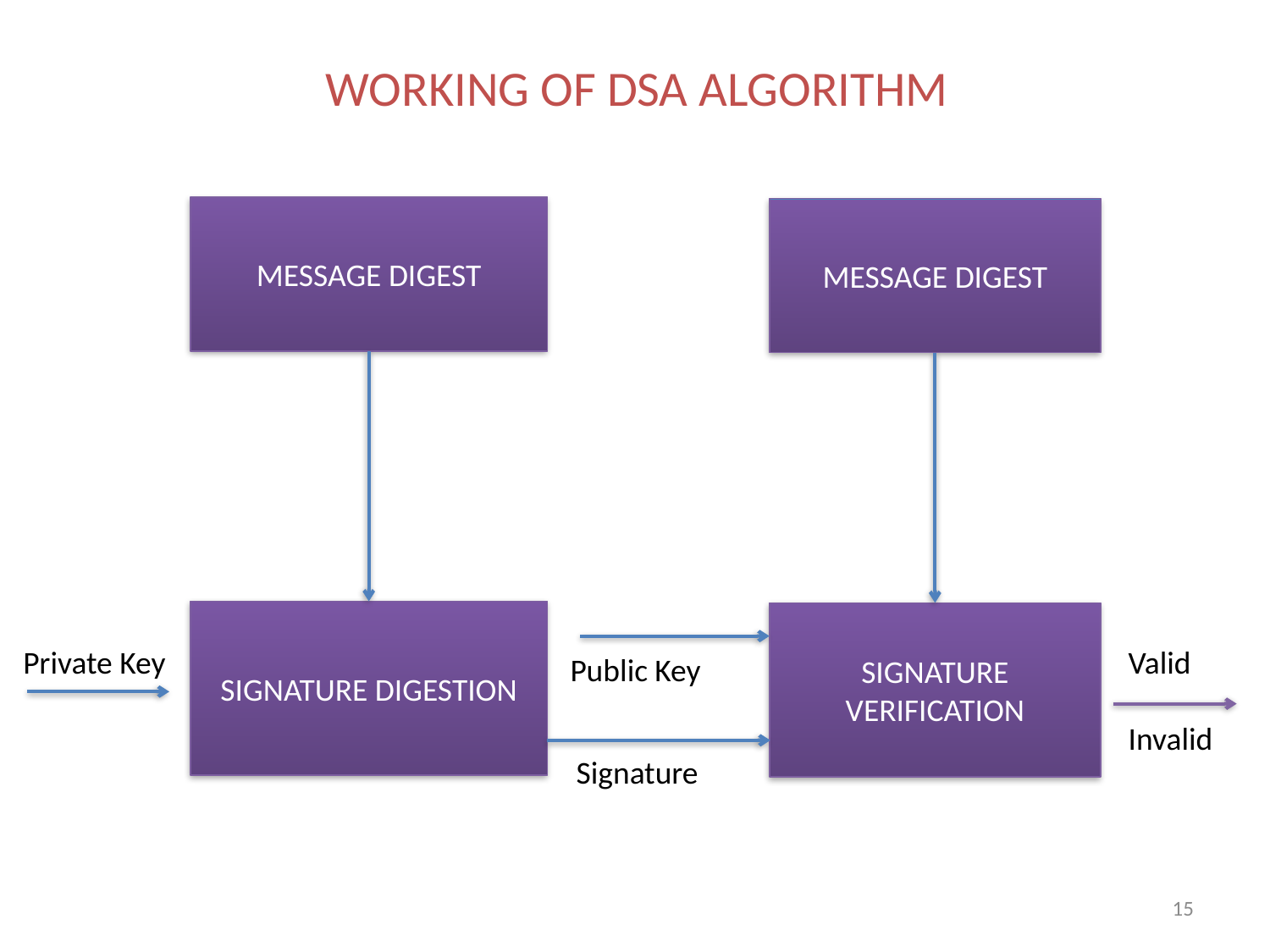

# WORKING OF DSA ALGORITHM
MESSAGE DIGEST
MESSAGE DIGEST
SIGNATURE DIGESTION
SIGNATURE VERIFICATION
Private Key
Valid

Invalid
Public Key
Signature
15